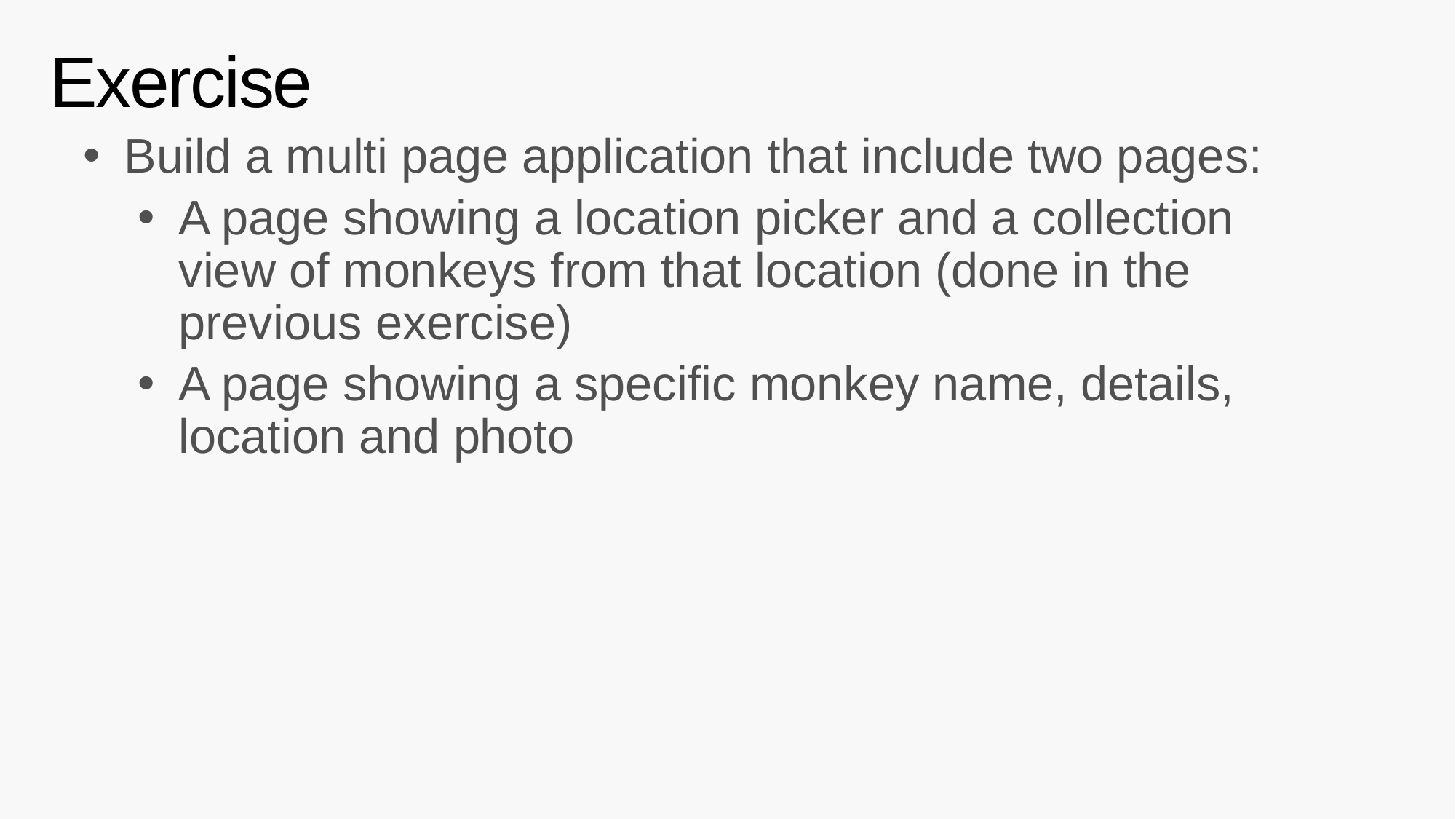

# Exercise
Build a multi page application that include two pages:
A page showing a location picker and a collection view of monkeys from that location (done in the previous exercise)
A page showing a specific monkey name, details, location and photo